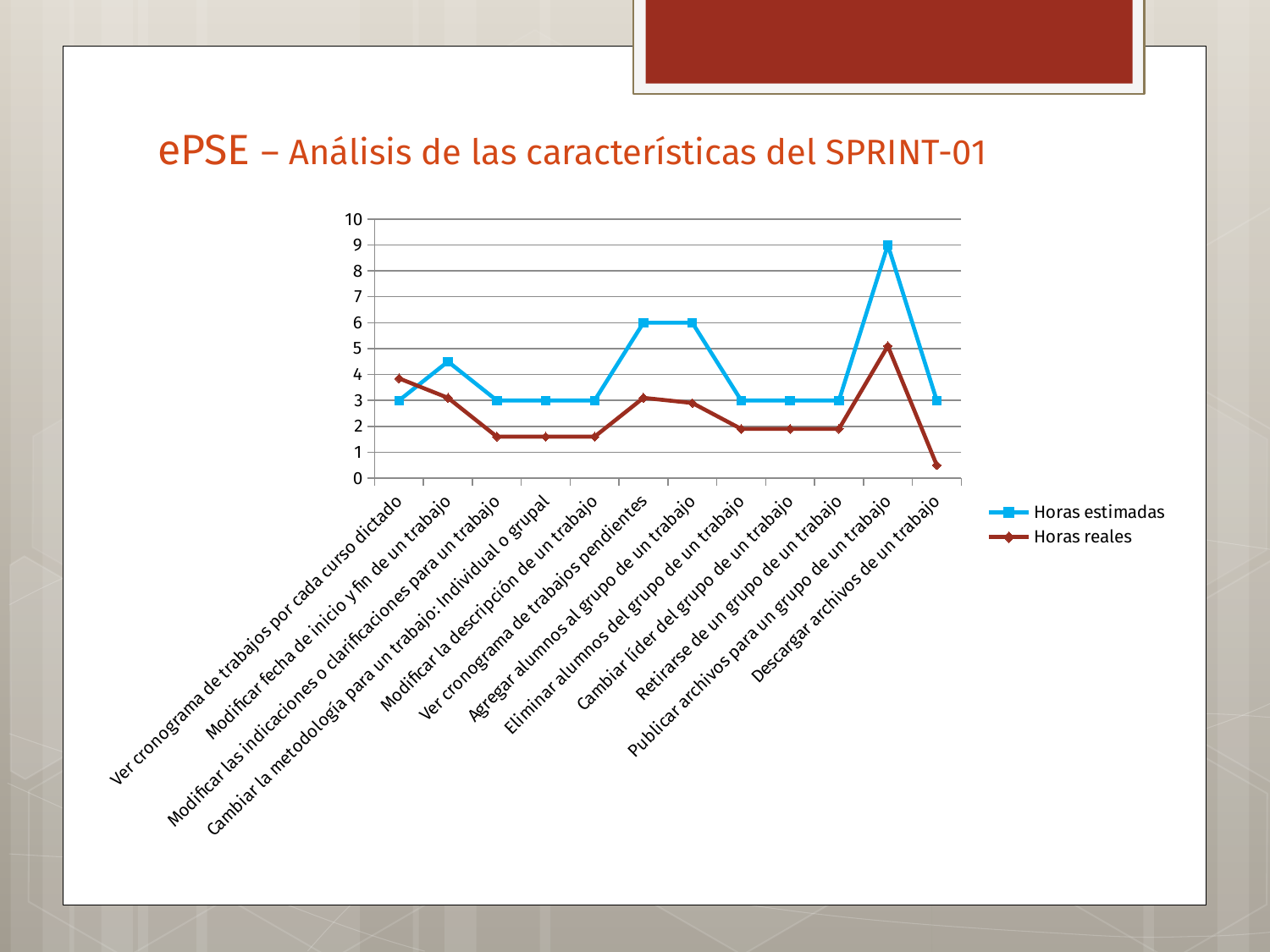

# ePSE – Análisis de las características del SPRINT-01

### Chart

| Category | Horas estimadas | Horas reales |
|---|---|---|
| Ver cronograma de trabajos por cada curso dictado | 3.0 | 3.85 |
| Modificar fecha de inicio y fin de un trabajo | 4.5 | 3.1 |
| Modificar las indicaciones o clarificaciones para un trabajo | 3.0 | 1.6 |
| Cambiar la metodología para un trabajo: Individual o grupal | 3.0 | 1.6 |
| Modificar la descripción de un trabajo | 3.0 | 1.6 |
| Ver cronograma de trabajos pendientes | 6.0 | 3.1 |
| Agregar alumnos al grupo de un trabajo | 6.0 | 2.9 |
| Eliminar alumnos del grupo de un trabajo | 3.0 | 1.9 |
| Cambiar líder del grupo de un trabajo | 3.0 | 1.9 |
| Retirarse de un grupo de un trabajo | 3.0 | 1.9 |
| Publicar archivos para un grupo de un trabajo | 9.0 | 5.1 |
| Descargar archivos de un trabajo | 3.0 | 0.5 |